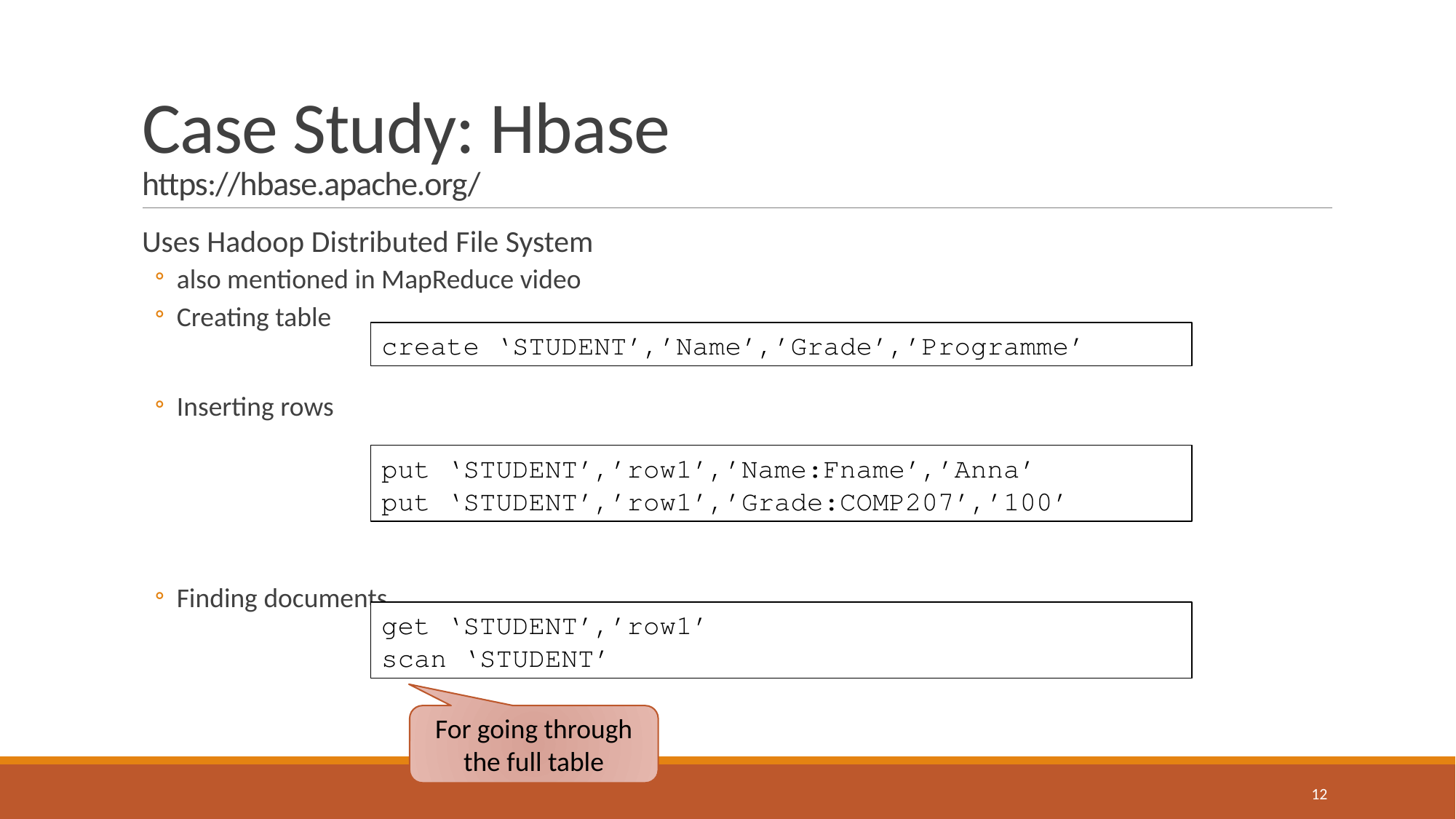

# Case Study: Hbase https://hbase.apache.org/
Uses Hadoop Distributed File System
also mentioned in MapReduce video
Creating table

Inserting rows

Finding documents

create ‘STUDENT’,’Name’,’Grade’,’Programme’
put ‘STUDENT’,’row1’,’Name:Fname’,’Anna’
put ‘STUDENT’,’row1’,’Grade:COMP207’,’100’
get ‘STUDENT’,’row1’
scan ‘STUDENT’
For going through the full table
12